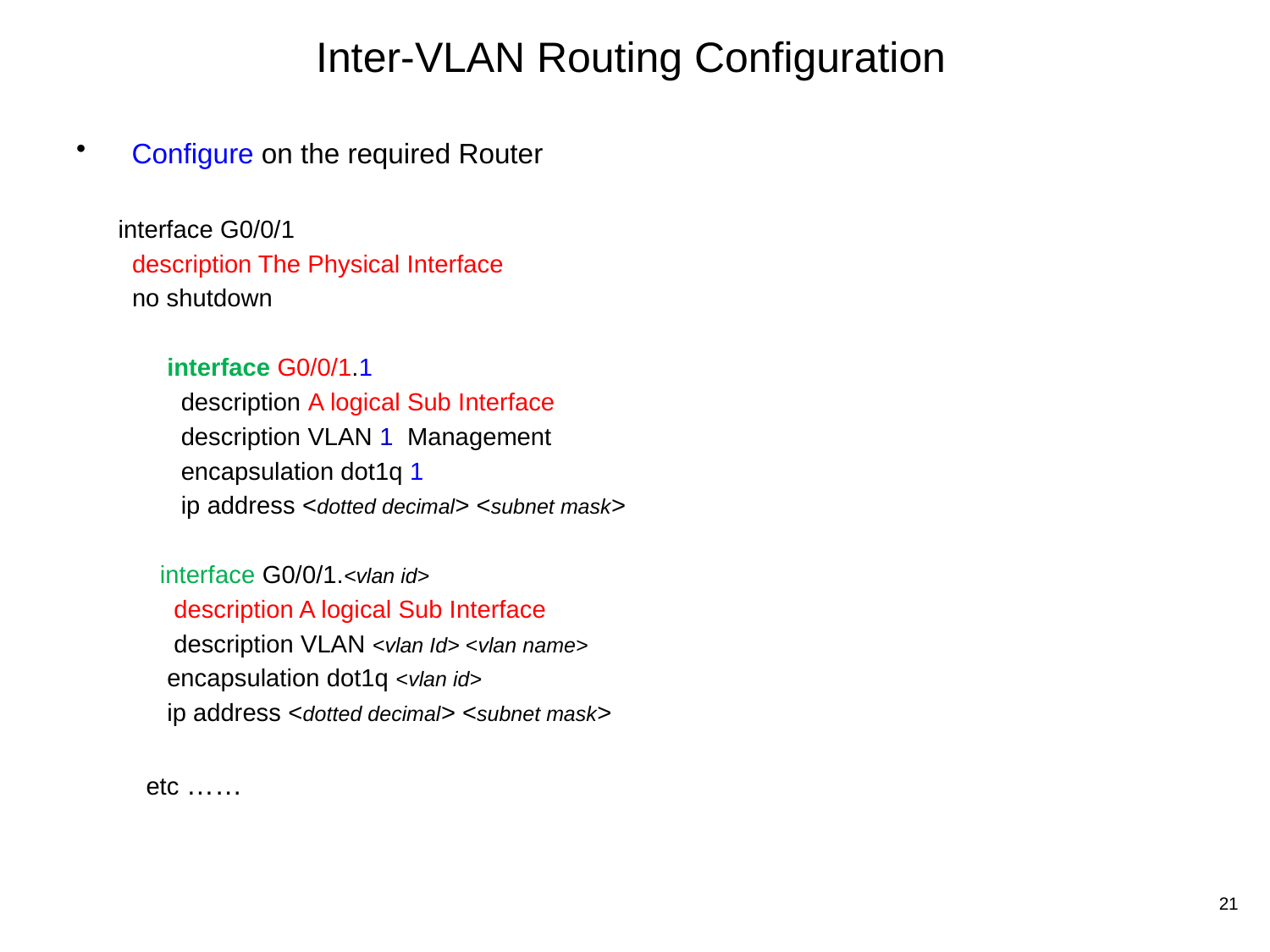

# Inter-VLAN Routing Configuration
 Configure on the required Router

      interface G0/0/1
        description The Physical Interface
        no shutdown

             interface G0/0/1.1
               description A logical Sub Interface
               description VLAN 1  Management
               encapsulation dot1q 1
               ip address <dotted decimal> <subnet mask>

            interface G0/0/1.<vlan id>
              description A logical Sub Interface
              description VLAN <vlan Id> <vlan name>
             encapsulation dot1q <vlan id>
             ip address <dotted decimal> <subnet mask>

          etc ……
21